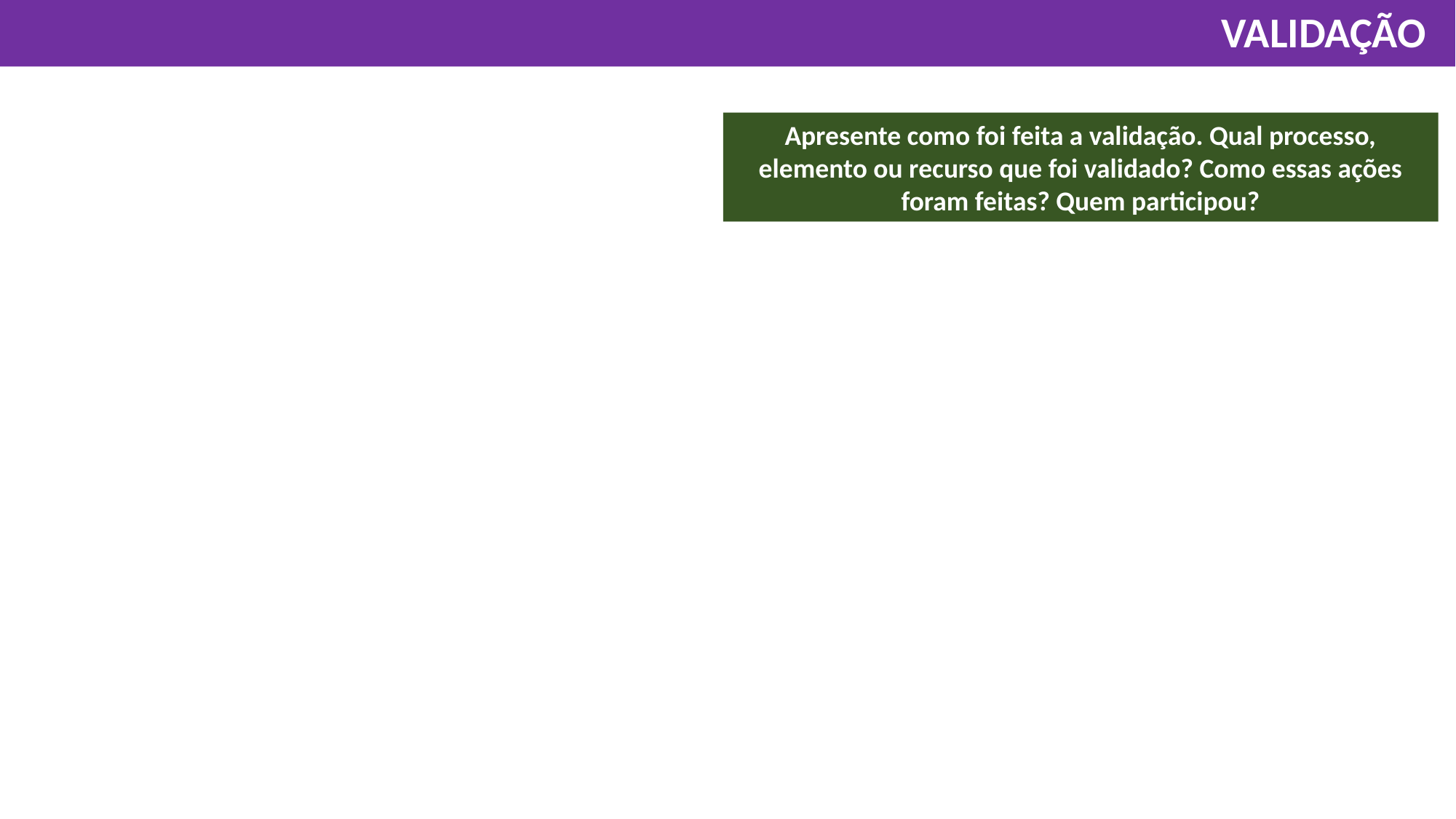

VALIDAÇÃO

Apresente como foi feita a validação. Qual processo, elemento ou recurso que foi validado? Como essas ações foram feitas? Quem participou?